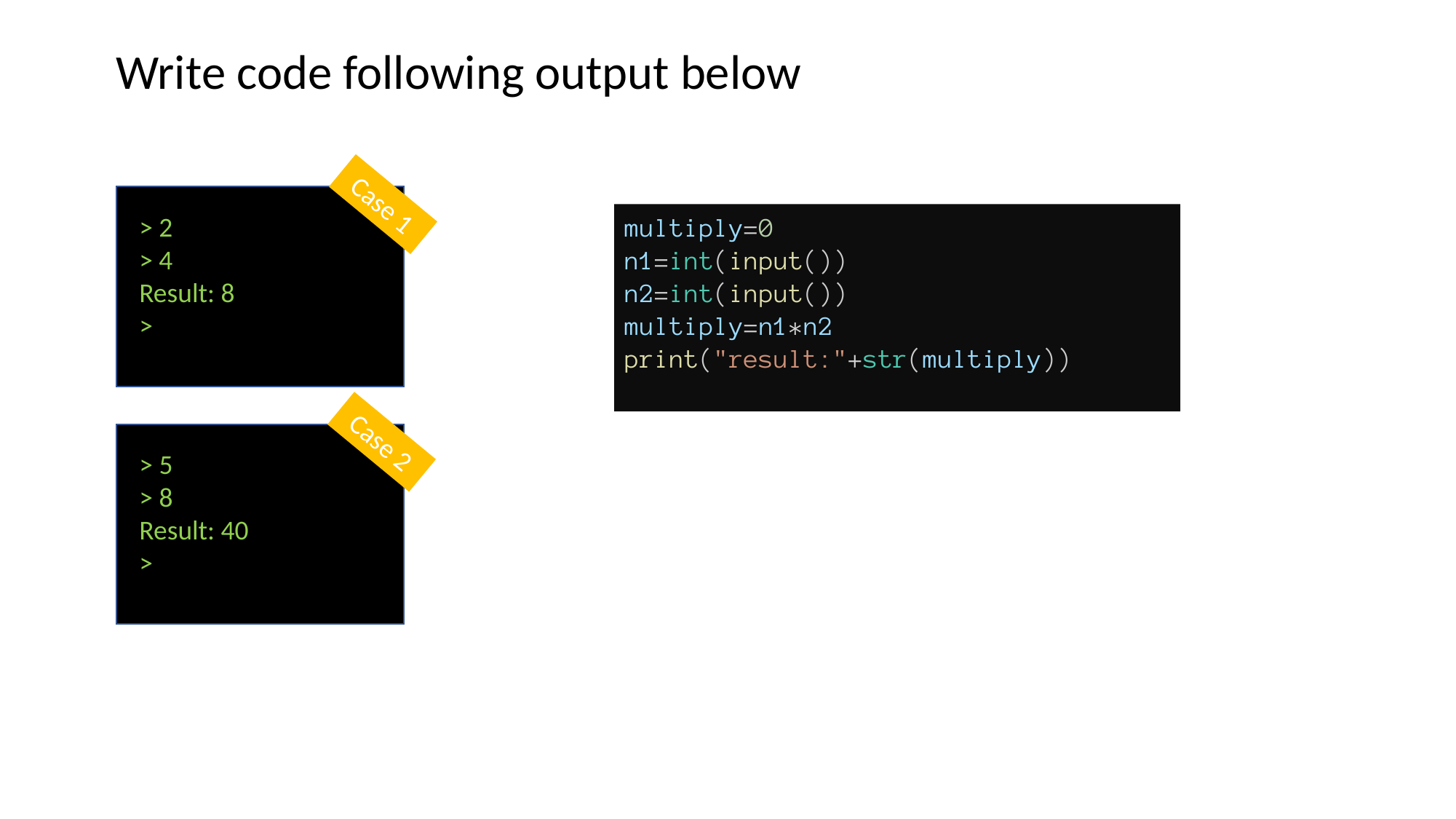

Write code following output below
Case 1

> 2
> 4
Result: 8
>
multiply=0
n1=int(input())
n2=int(input())
multiply=n1*n2
print("result:"+str(multiply))

Case 2

> 5
> 8
Result: 40
>